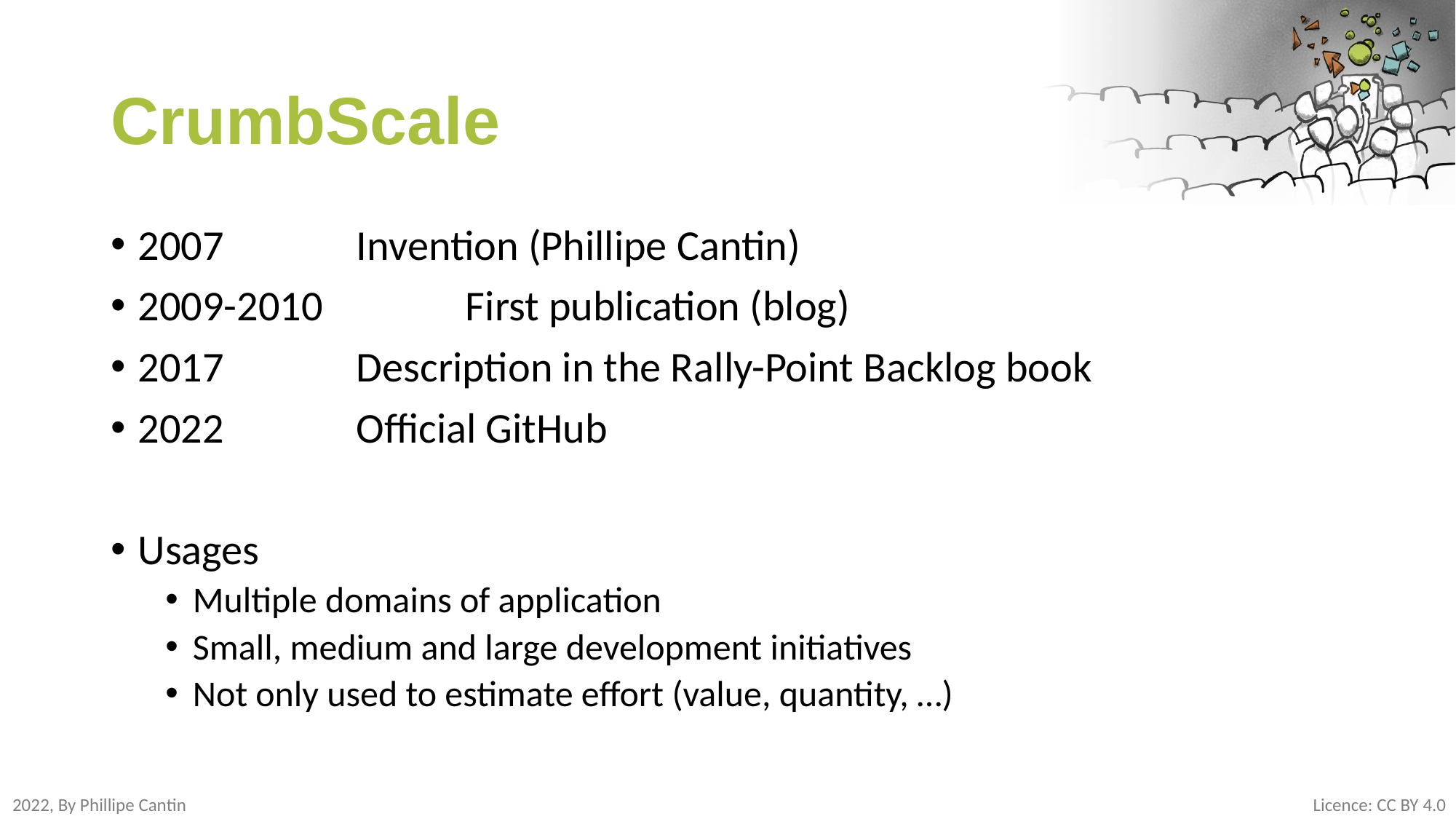

# CrumbScale
2007		Invention (Phillipe Cantin)
2009-2010		First publication (blog)
2017		Description in the Rally-Point Backlog book
2022		Official GitHub

Usages
Multiple domains of application
Small, medium and large development initiatives
Not only used to estimate effort (value, quantity, …)